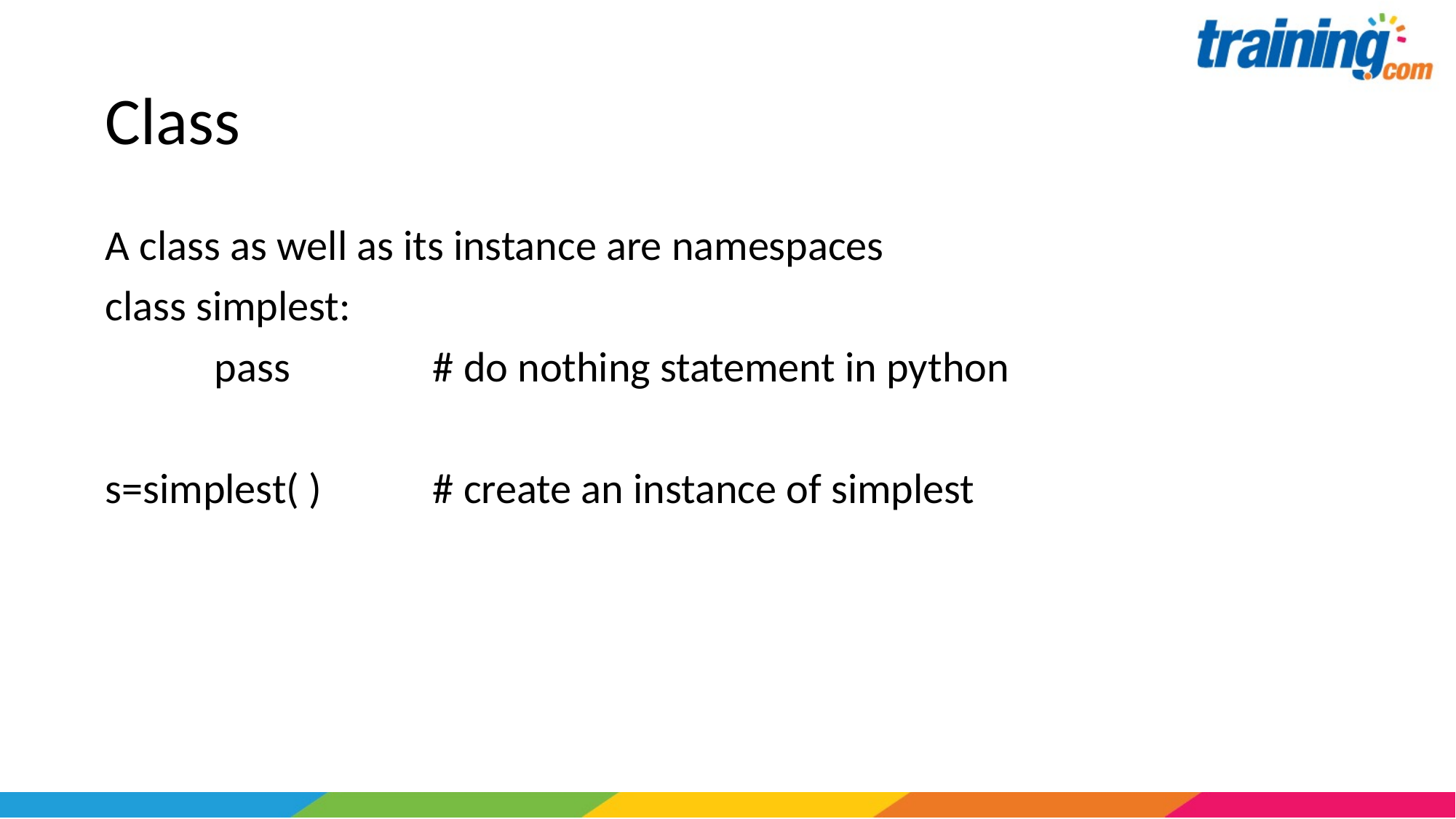

# Class
A class as well as its instance are namespaces
class simplest:
	pass		# do nothing statement in python

s=simplest( )		# create an instance of simplest